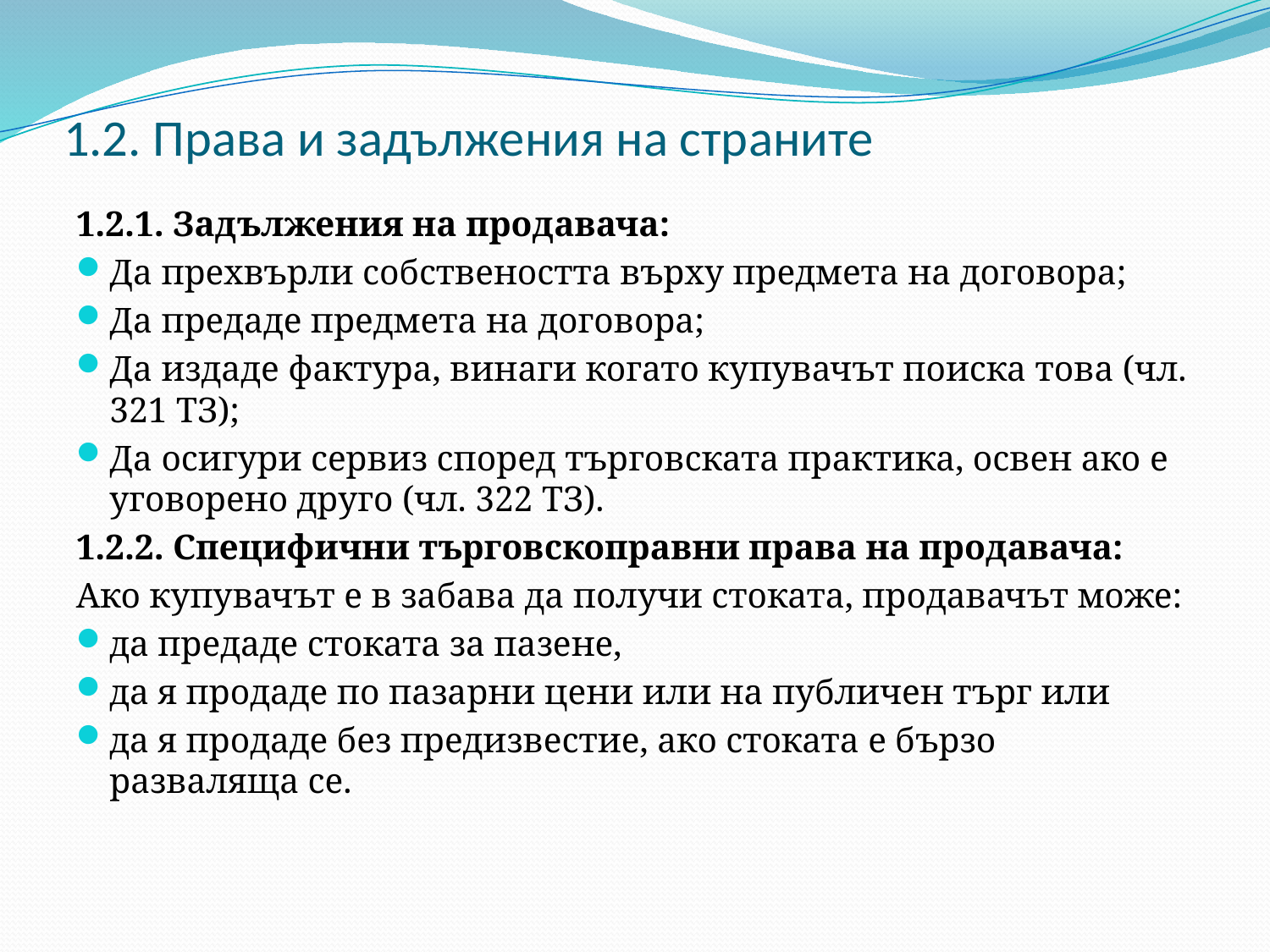

# 1.2. Права и задължения на страните
1.2.1. Задължения на продавача:
Да прехвърли собствеността върху предмета на договора;
Да предаде предмета на договора;
Да издаде фактура, винаги когато купувачът поиска това (чл. 321 ТЗ);
Да осигури сервиз според търговската практика, освен ако е уговорено друго (чл. 322 ТЗ).
1.2.2. Специфични търговскоправни права на продавача:
Ако купувачът е в забава да получи стоката, продавачът може:
да предаде стоката за пазене,
да я продаде по пазарни цени или на публичен търг или
да я продаде без предизвестие, ако стоката е бързо разваляща се.